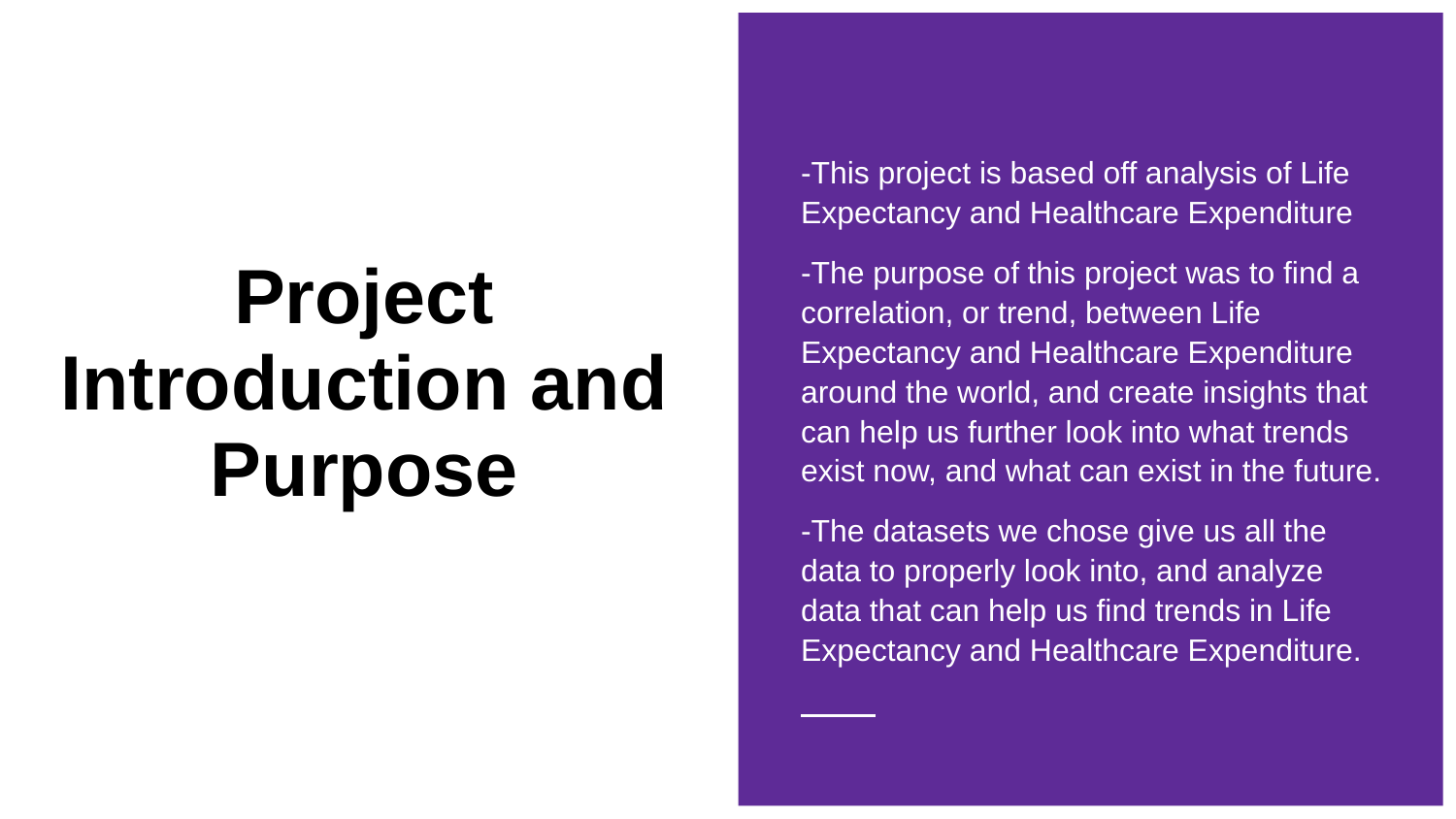

-This project is based off analysis of Life Expectancy and Healthcare Expenditure
-The purpose of this project was to find a correlation, or trend, between Life Expectancy and Healthcare Expenditure around the world, and create insights that can help us further look into what trends exist now, and what can exist in the future.
-The datasets we chose give us all the data to properly look into, and analyze data that can help us find trends in Life Expectancy and Healthcare Expenditure.
# Project Introduction and Purpose